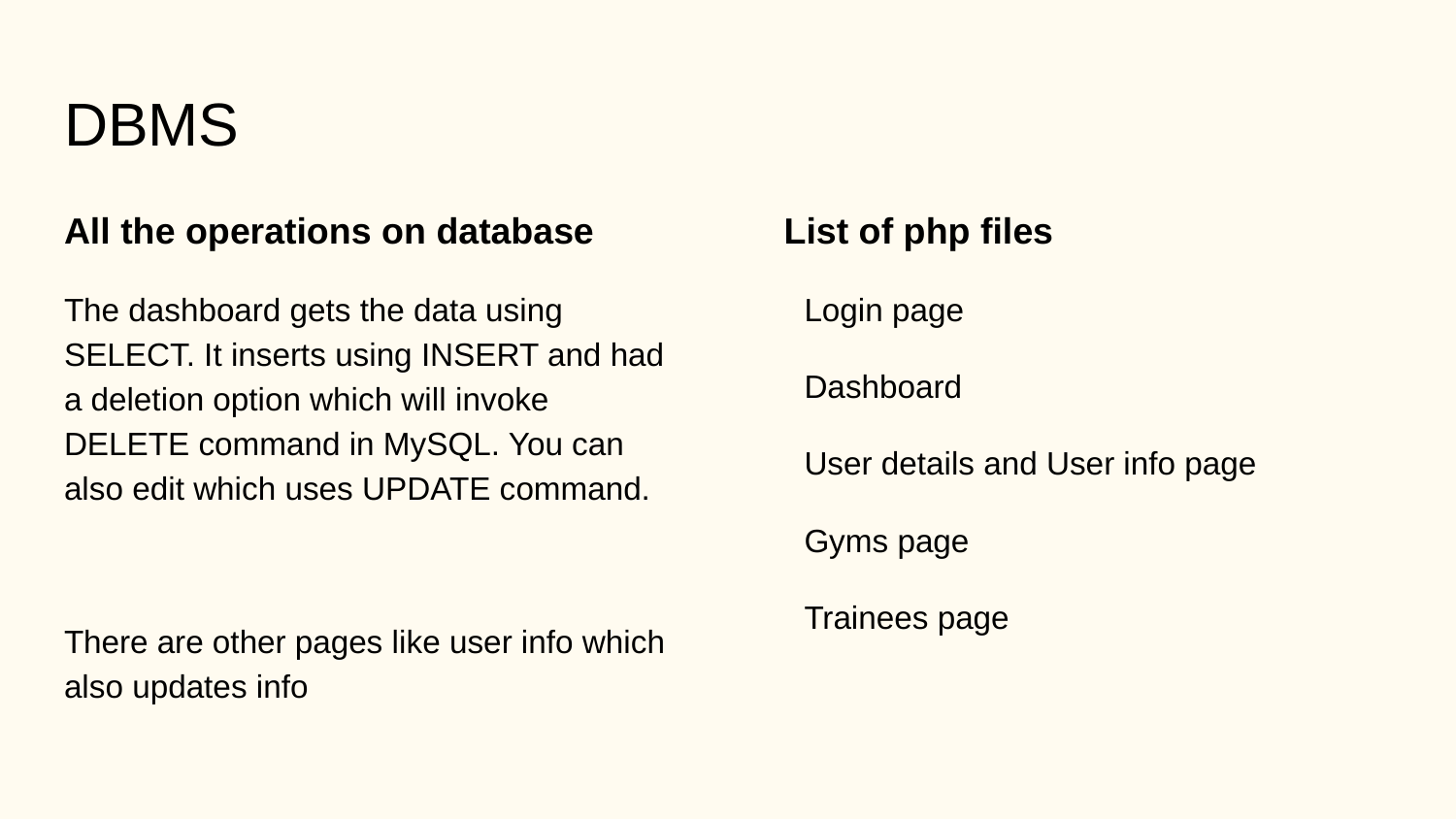

# DBMS
All the operations on database
The dashboard gets the data using SELECT. It inserts using INSERT and had a deletion option which will invoke DELETE command in MySQL. You can also edit which uses UPDATE command.

There are other pages like user info which also updates info
List of php files
Login page
Dashboard
User details and User info page
Gyms page
Trainees page